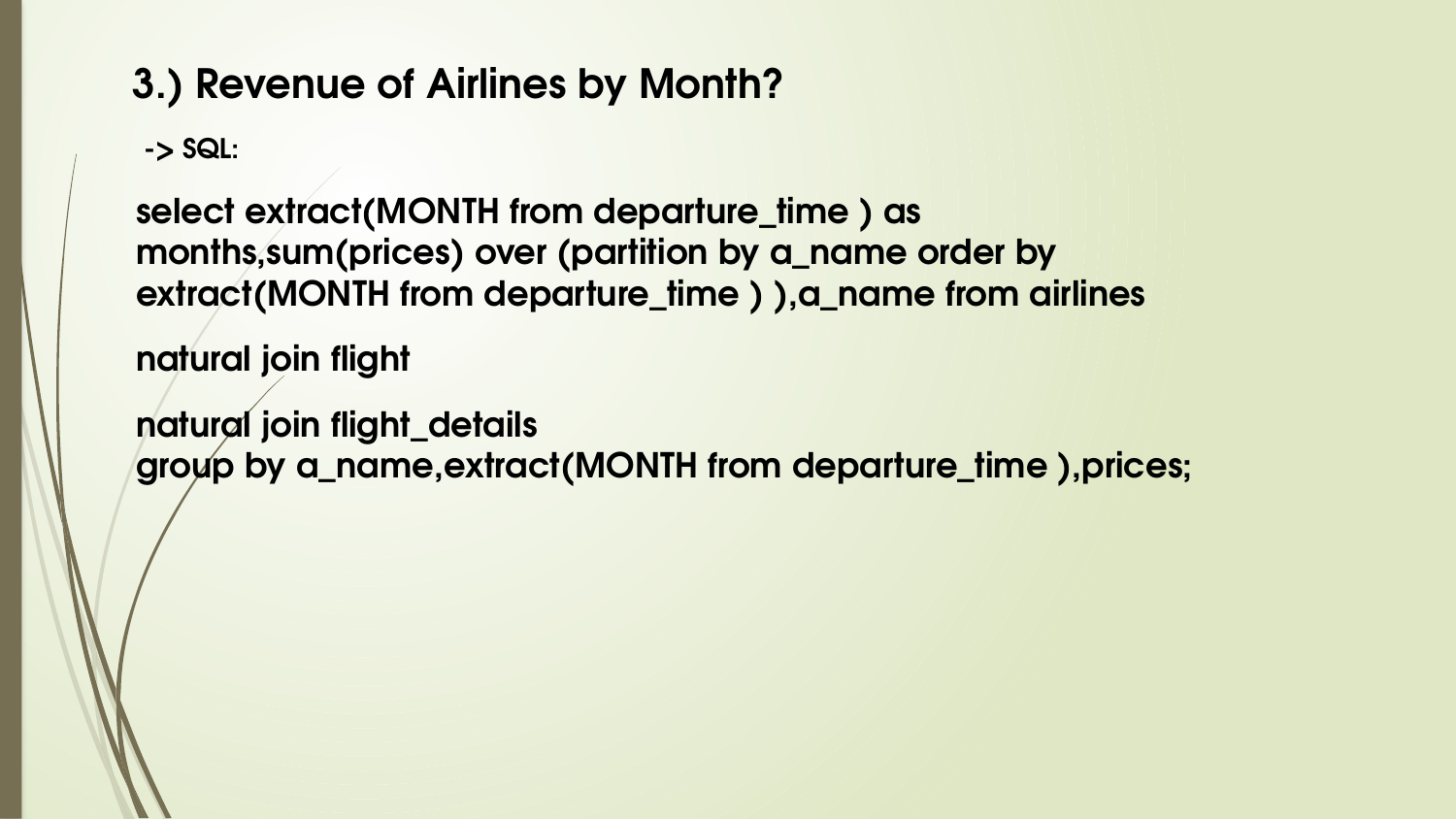

3.) Revenue of Airlines by Month?
 -> SQL:
select extract(MONTH from departure_time ) as months,sum(prices) over (partition by a_name order by extract(MONTH from departure_time ) ),a_name from airlines
natural join flight
natural join flight_details
group by a_name,extract(MONTH from departure_time ),prices;

#